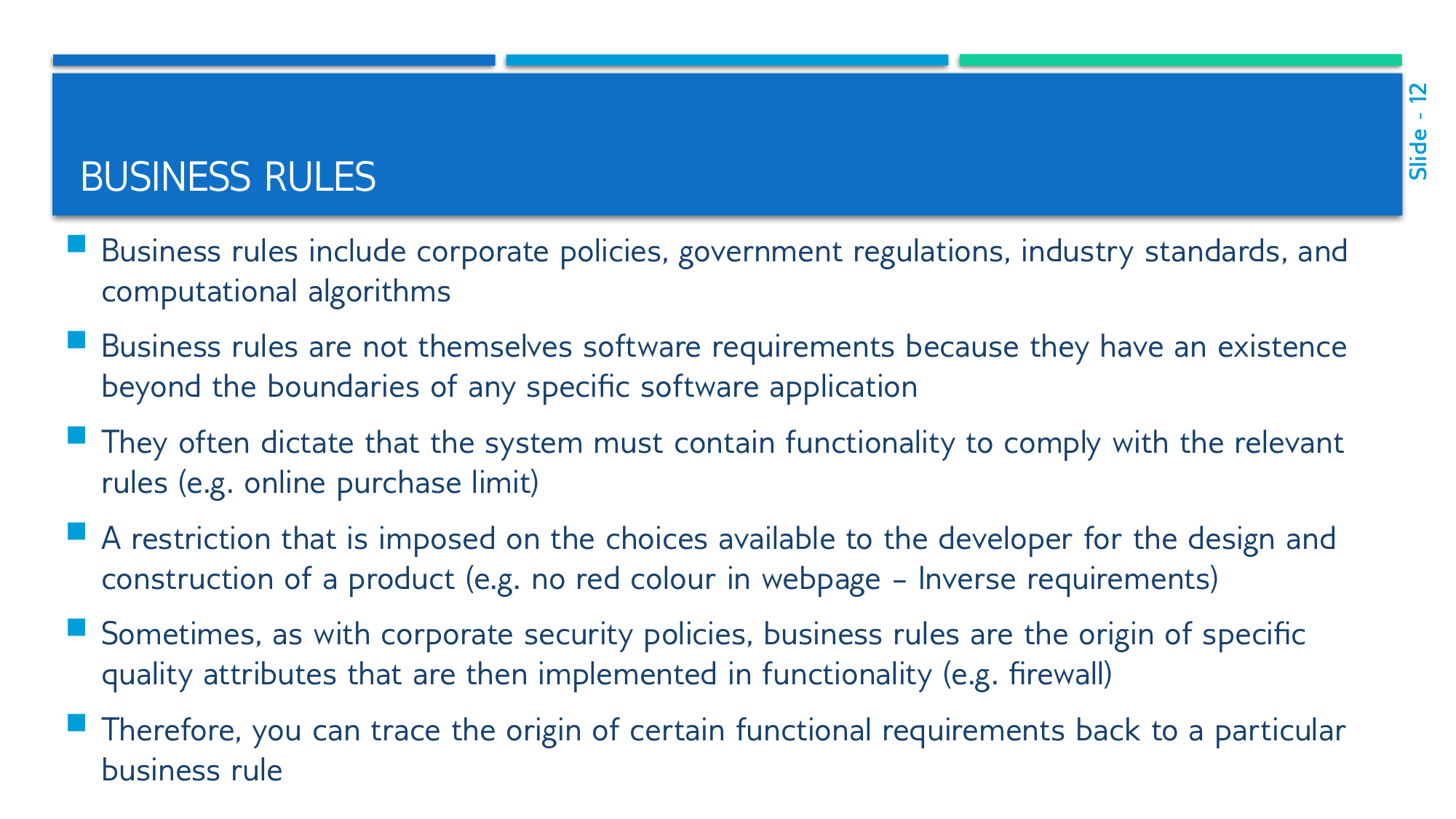

# Business Rules
Slide - 12
Business rules include corporate policies, government regulations, industry standards, and computational algorithms
Business rules are not themselves software requirements because they have an existence beyond the boundaries of any specific software application
They often dictate that the system must contain functionality to comply with the relevant  rules (e.g. online purchase limit)
A restriction that is imposed on the choices available to the developer for the design and construction of a product (e.g. no red colour in webpage – Inverse requirements)
Sometimes, as with corporate security policies, business rules are the origin of specific quality attributes that are then implemented in functionality (e.g. firewall)
Therefore, you can trace the origin of certain functional requirements back to a particular business rule